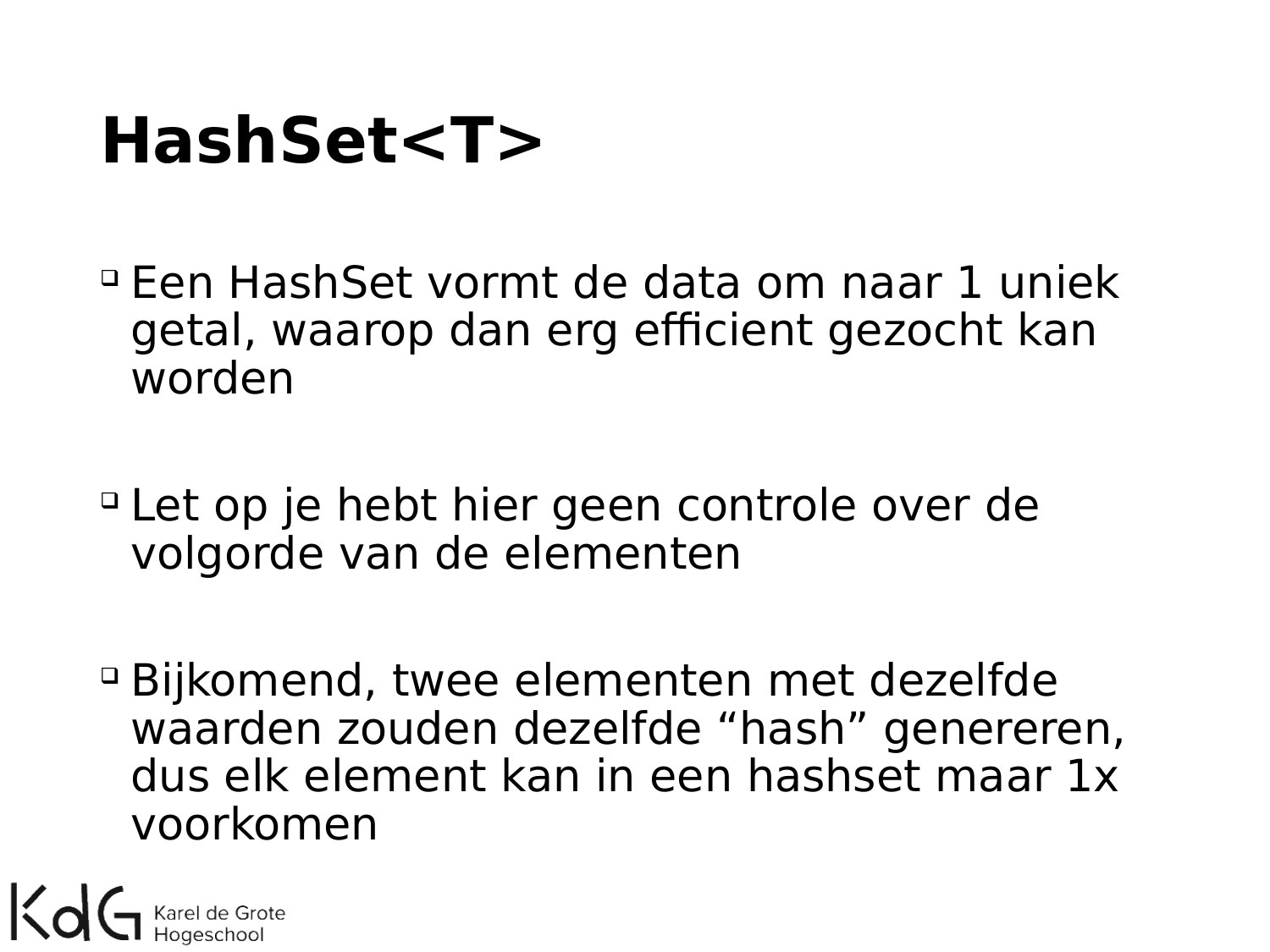

# HashSet<T>
Een HashSet vormt de data om naar 1 uniek getal, waarop dan erg efficient gezocht kan worden

Let op je hebt hier geen controle over de volgorde van de elementen

Bijkomend, twee elementen met dezelfde waarden zouden dezelfde “hash” genereren, dus elk element kan in een hashset maar 1x voorkomen